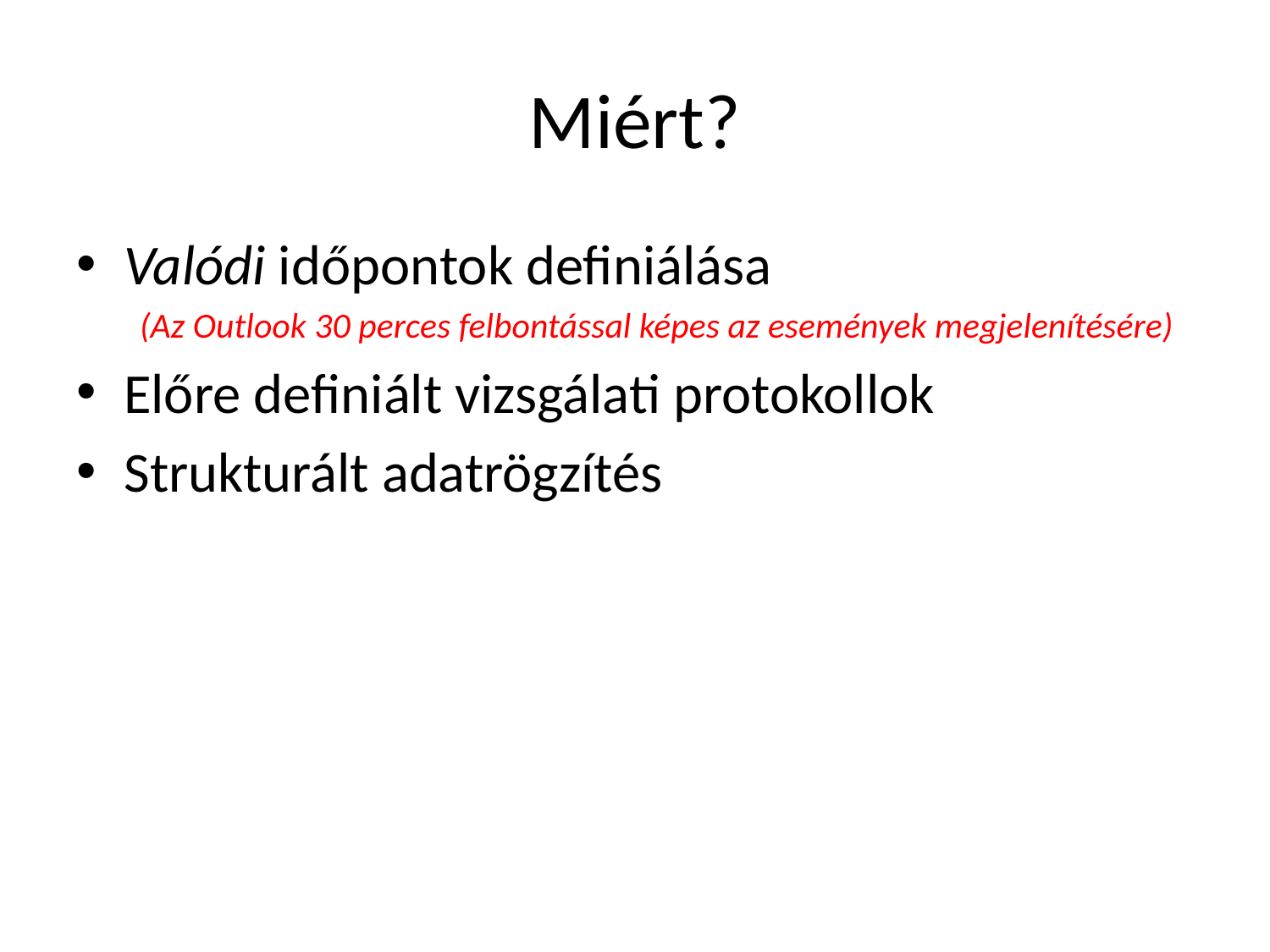

# Miért?
Valódi időpontok definiálása
(Az Outlook 30 perces felbontással képes az események megjelenítésére)
Előre definiált vizsgálati protokollok
Strukturált adatrögzítés